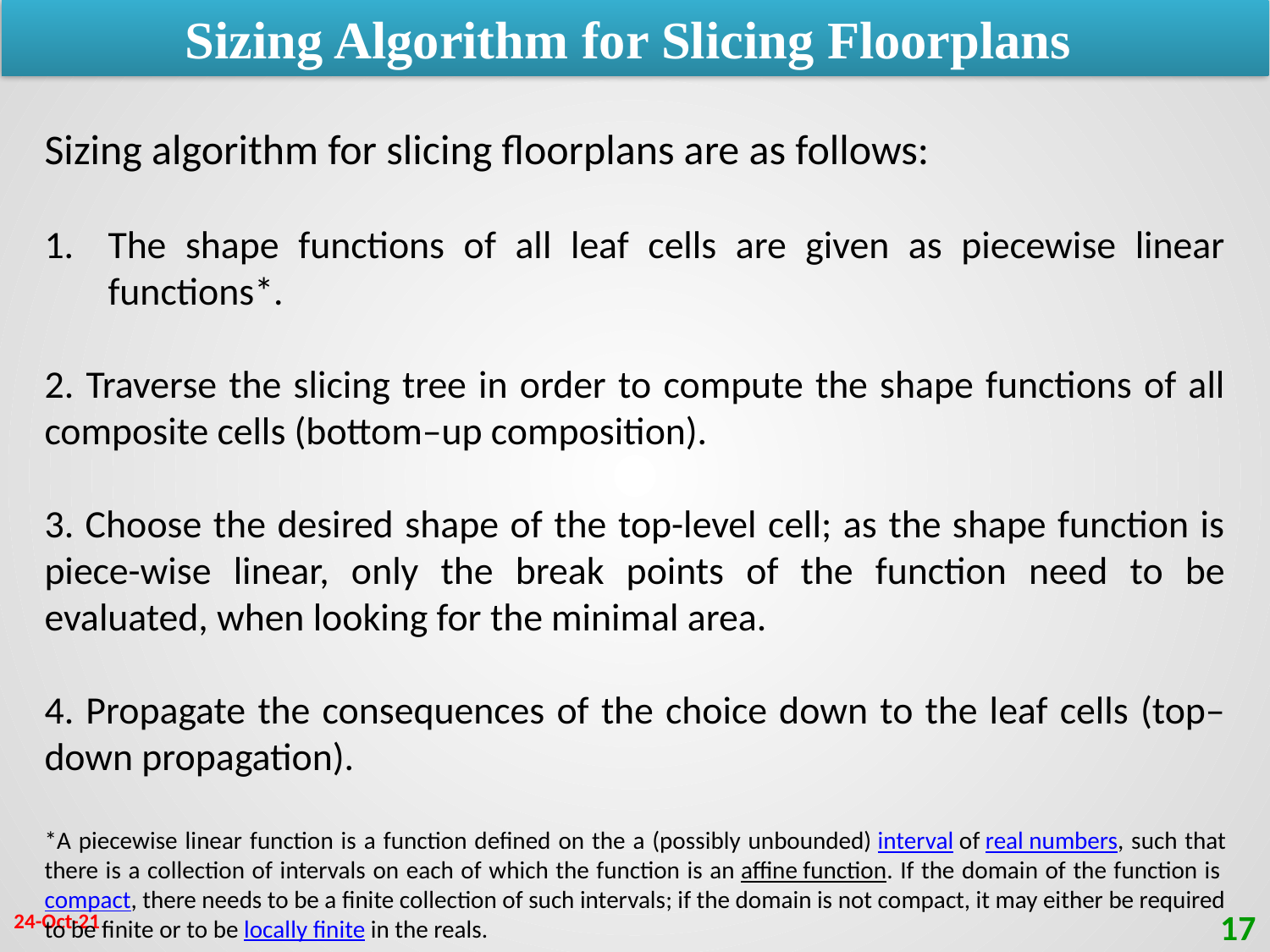

Sizing Algorithm for Slicing Floorplans
Sizing algorithm for slicing floorplans are as follows:

The shape functions of all leaf cells are given as piecewise linear functions*.

2. Traverse the slicing tree in order to compute the shape functions of all composite cells (bottom–up composition).

3. Choose the desired shape of the top-level cell; as the shape function is piece-wise linear, only the break points of the function need to be evaluated, when looking for the minimal area.

4. Propagate the consequences of the choice down to the leaf cells (top–down propagation).

*A piecewise linear function is a function defined on the a (possibly unbounded) interval of real numbers, such that there is a collection of intervals on each of which the function is an affine function. If the domain of the function is compact, there needs to be a finite collection of such intervals; if the domain is not compact, it may either be required to be finite or to be locally finite in the reals.
24-Oct-21
17